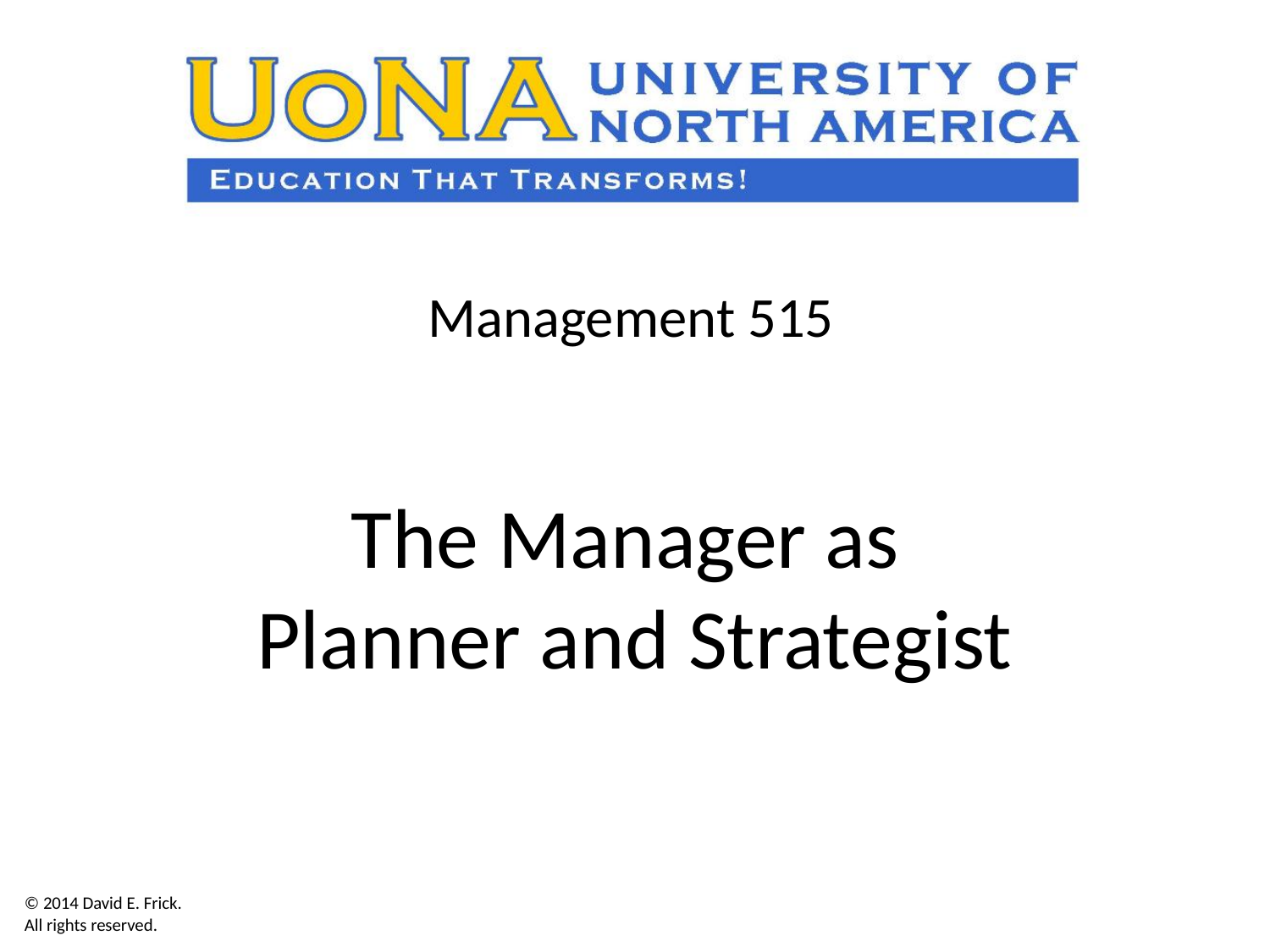

Management 515
The Manager as
Planner and Strategist
© 2014 David E. Frick.
All rights reserved.